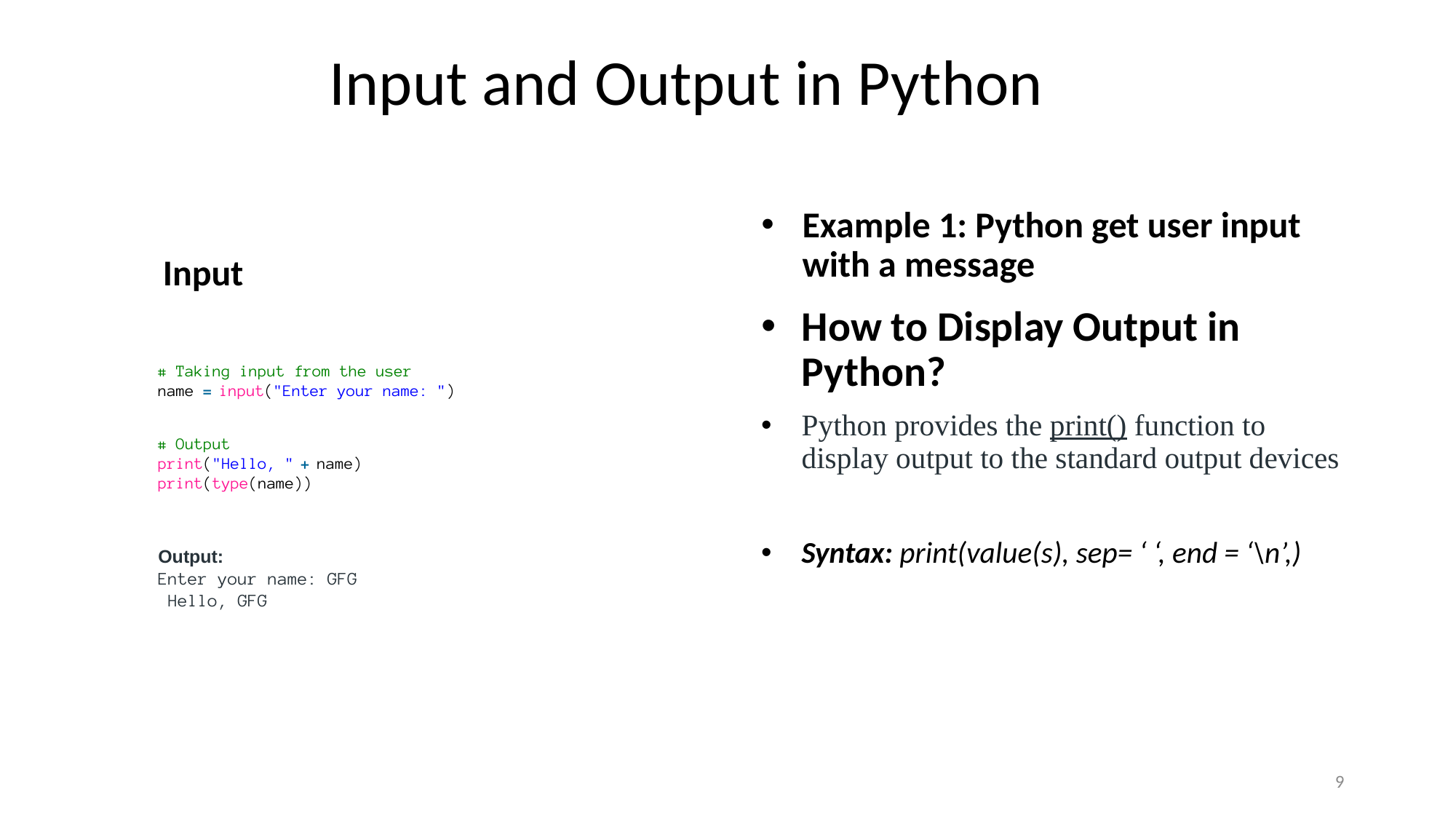

# Input and Output in Python
   Input
Example 1: Python get user input with a message

How to Display Output in Python?
Python provides the print() function to display output to the standard output devices

Syntax: print(value(s), sep= ‘ ‘, end = ‘\n’,)

# Taking input from the user
name = input("Enter your name: ")

# Output
print("Hello, " + name)
print(type(name))
Output:
Enter your name: GFG
 Hello, GFG
9